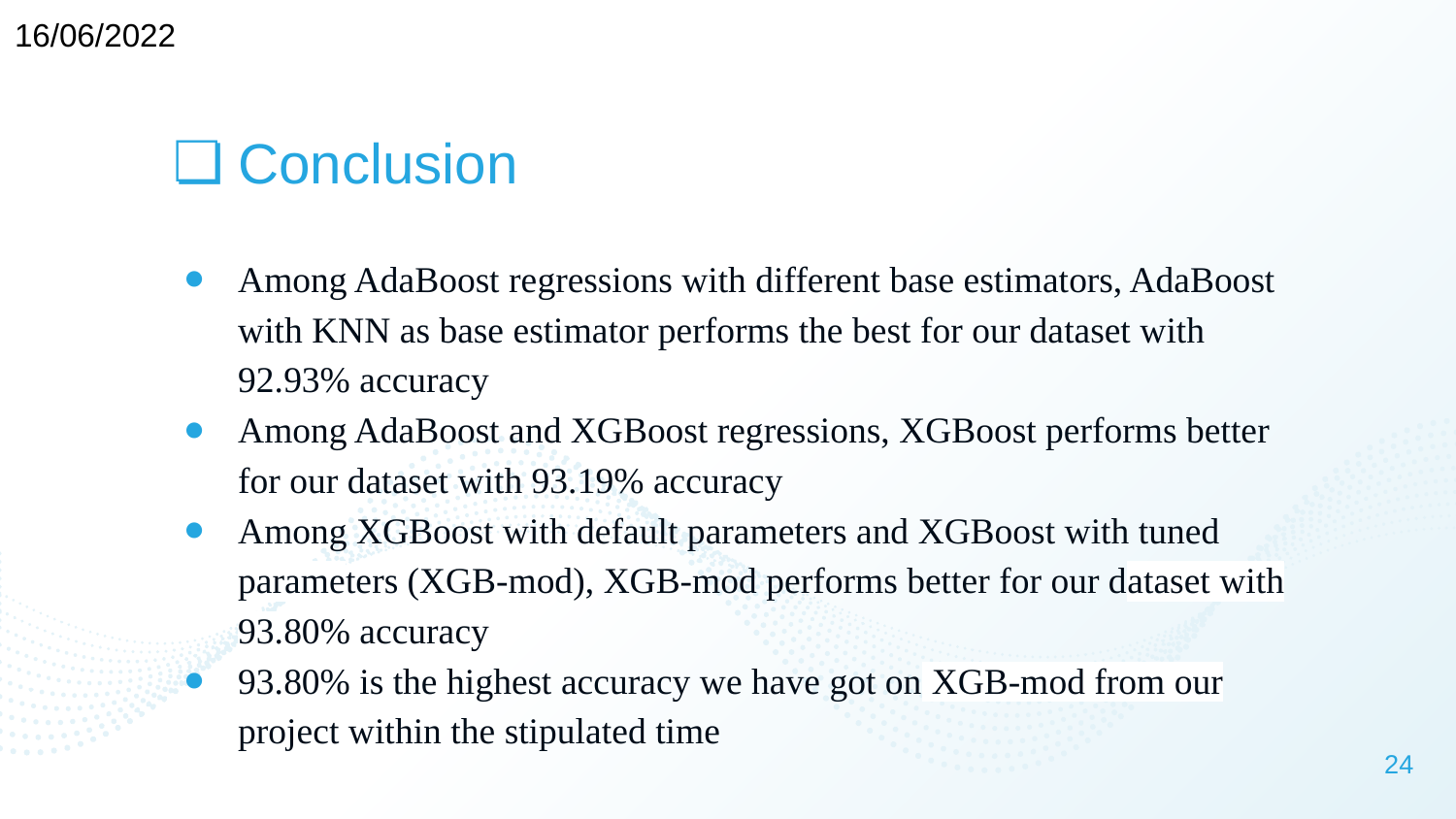

16/06/2022
# Conclusion
Among AdaBoost regressions with different base estimators, AdaBoost with KNN as base estimator performs the best for our dataset with 92.93% accuracy
Among AdaBoost and XGBoost regressions, XGBoost performs better for our dataset with 93.19% accuracy
Among XGBoost with default parameters and XGBoost with tuned parameters (XGB-mod), XGB-mod performs better for our dataset with 93.80% accuracy
93.80% is the highest accuracy we have got on XGB-mod from our project within the stipulated time
24